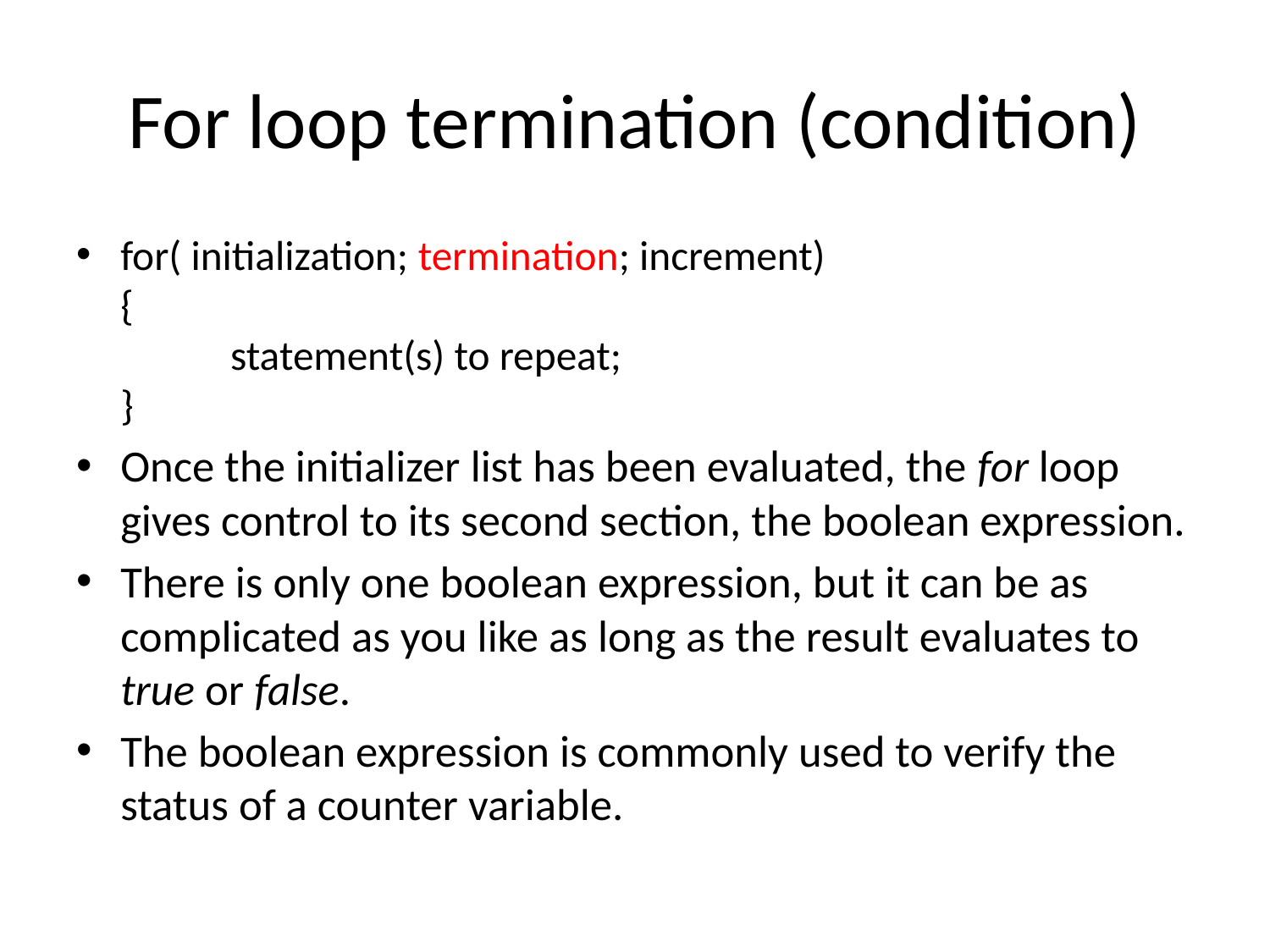

# For loop termination (condition)
for( initialization; termination; increment)
{
	 statement(s) to repeat;
}
Once the initializer list has been evaluated, the for loop gives control to its second section, the boolean expression.
There is only one boolean expression, but it can be as complicated as you like as long as the result evaluates to true or false.
The boolean expression is commonly used to verify the status of a counter variable.